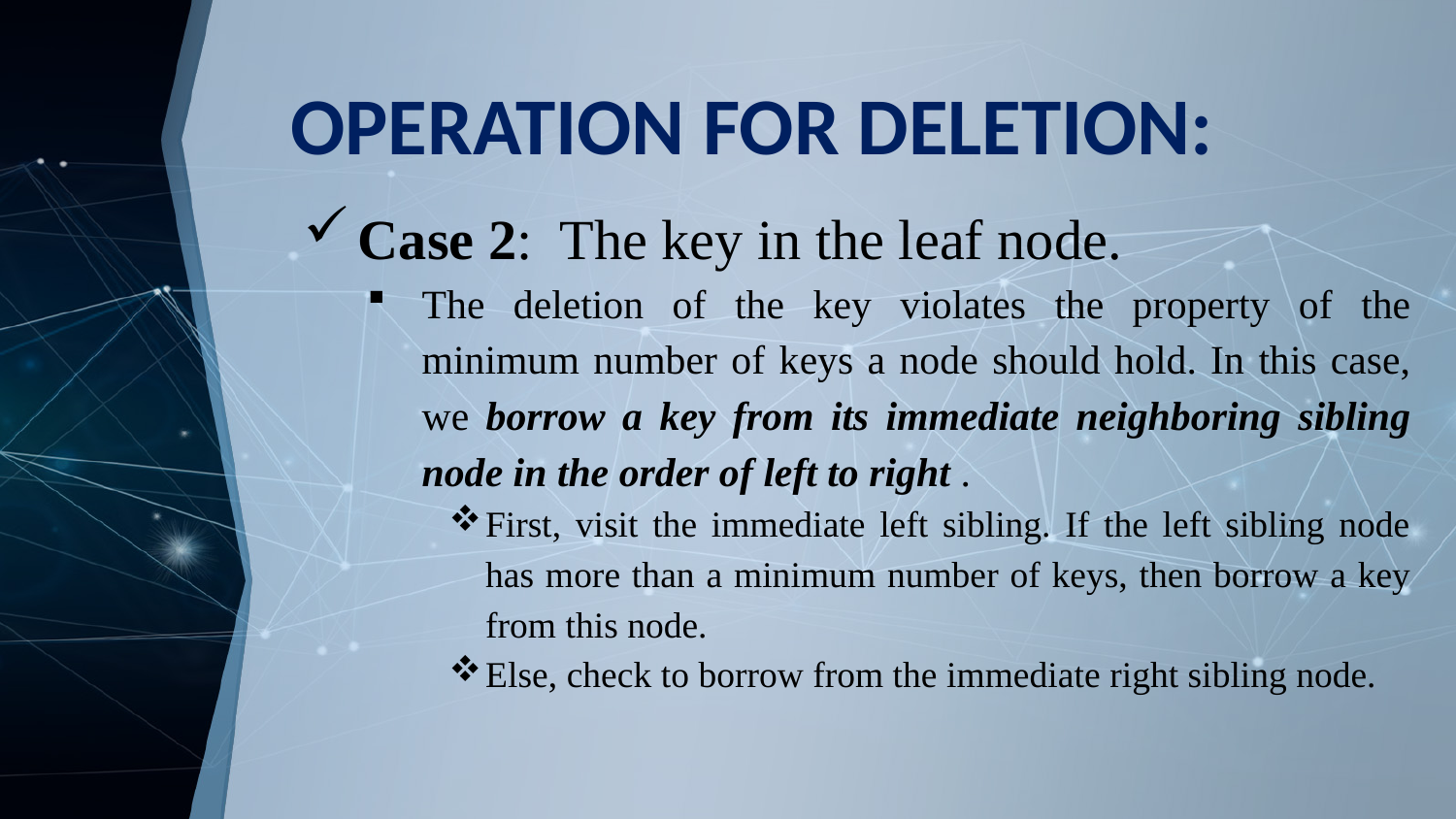

# OPERATION FOR DELETION:
Case 2:  The key in the leaf node.
The deletion of the key violates the property of the minimum number of keys a node should hold. In this case, we borrow a key from its immediate neighboring sibling node in the order of left to right .
First, visit the immediate left sibling. If the left sibling node has more than a minimum number of keys, then borrow a key from this node.
Else, check to borrow from the immediate right sibling node.